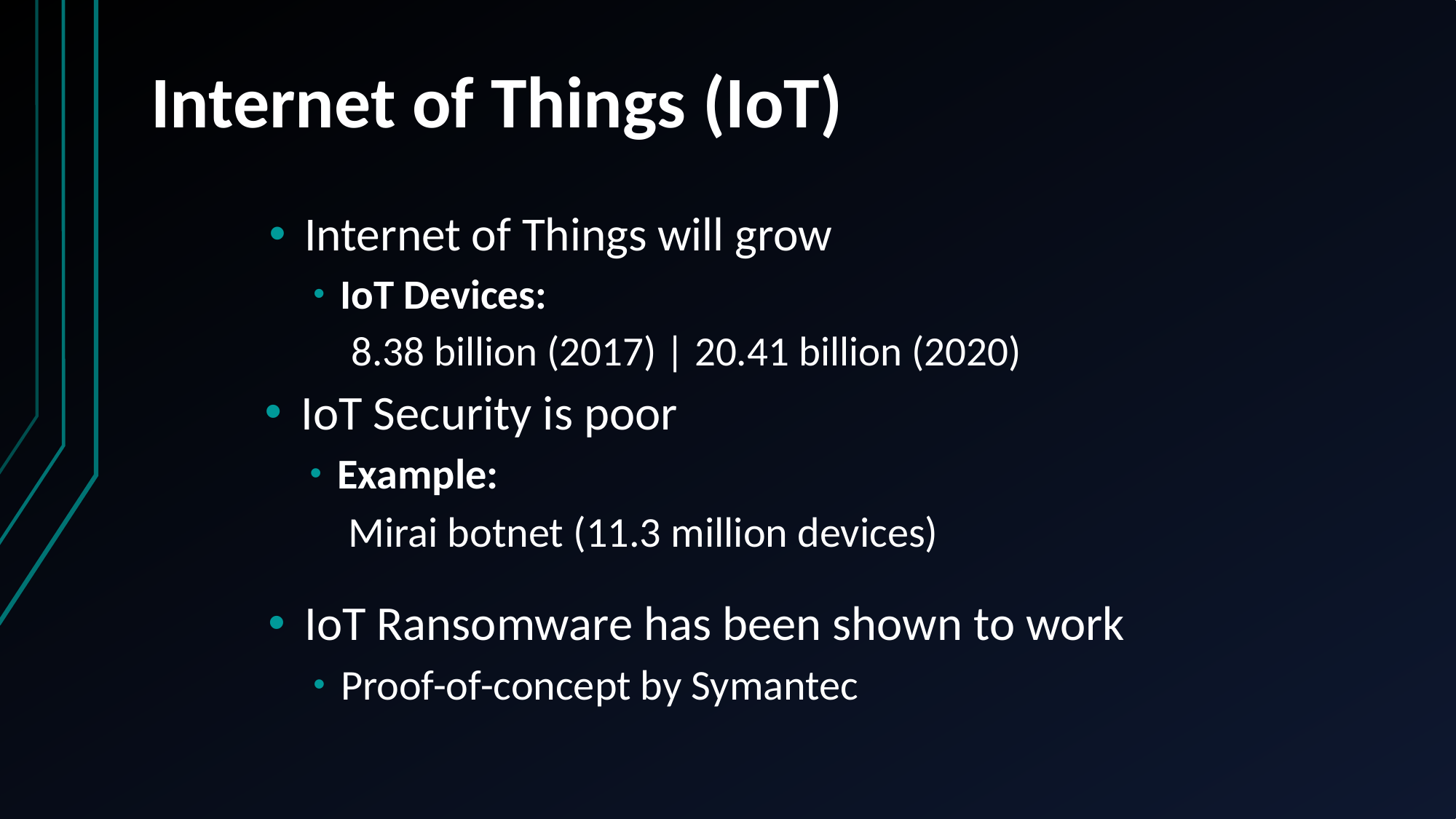

Internet of Things (IoT)
Internet of Things will grow
IoT Devices:
    8.38 billion (2017) | 20.41 billion (2020)

IoT Security is poor
Example:
    Mirai botnet (11.3 million devices)

IoT Ransomware has been shown to work
Proof-of-concept by Symantec